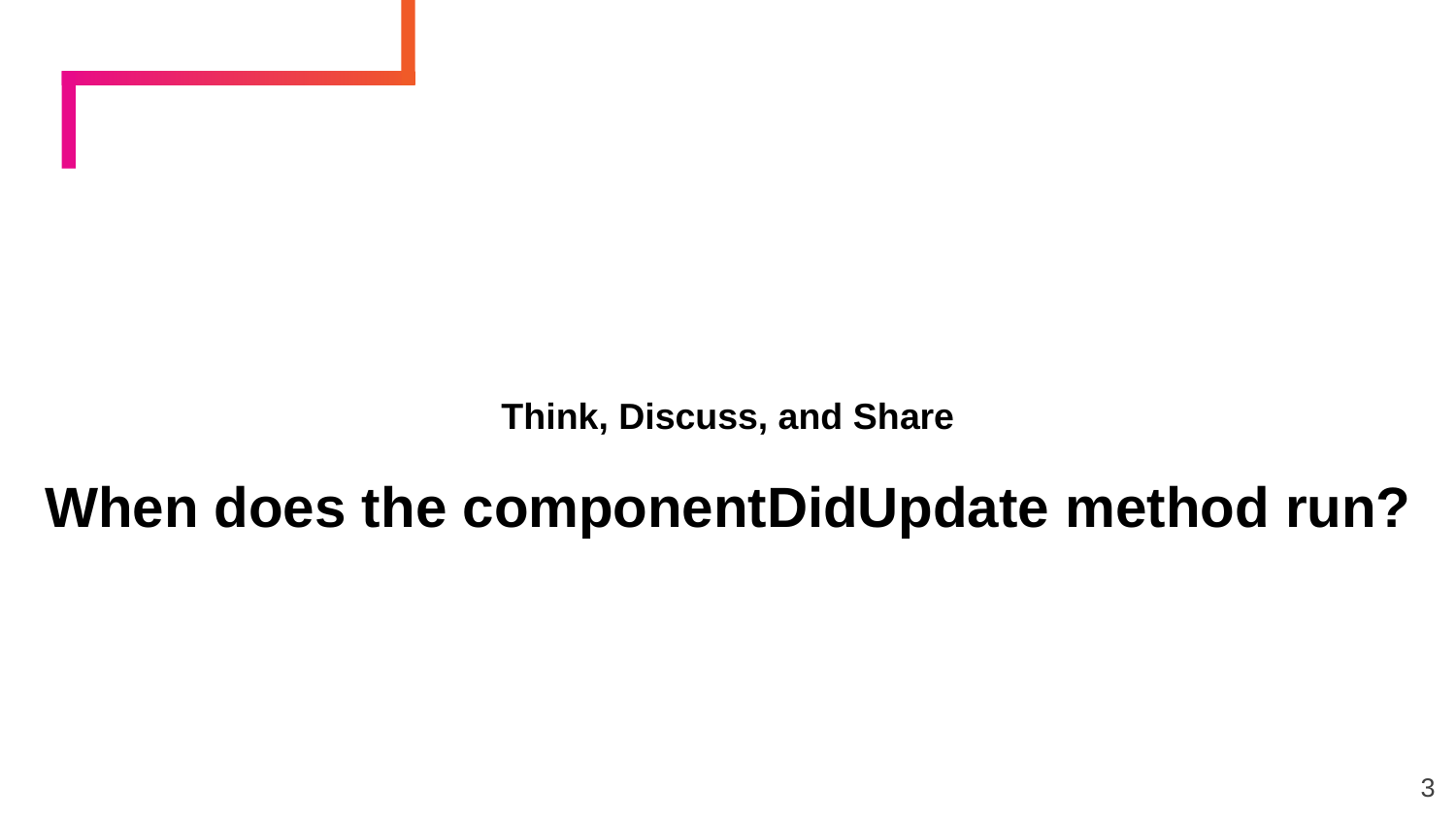

Think, Discuss, and Share
When does the componentDidUpdate method run?
3